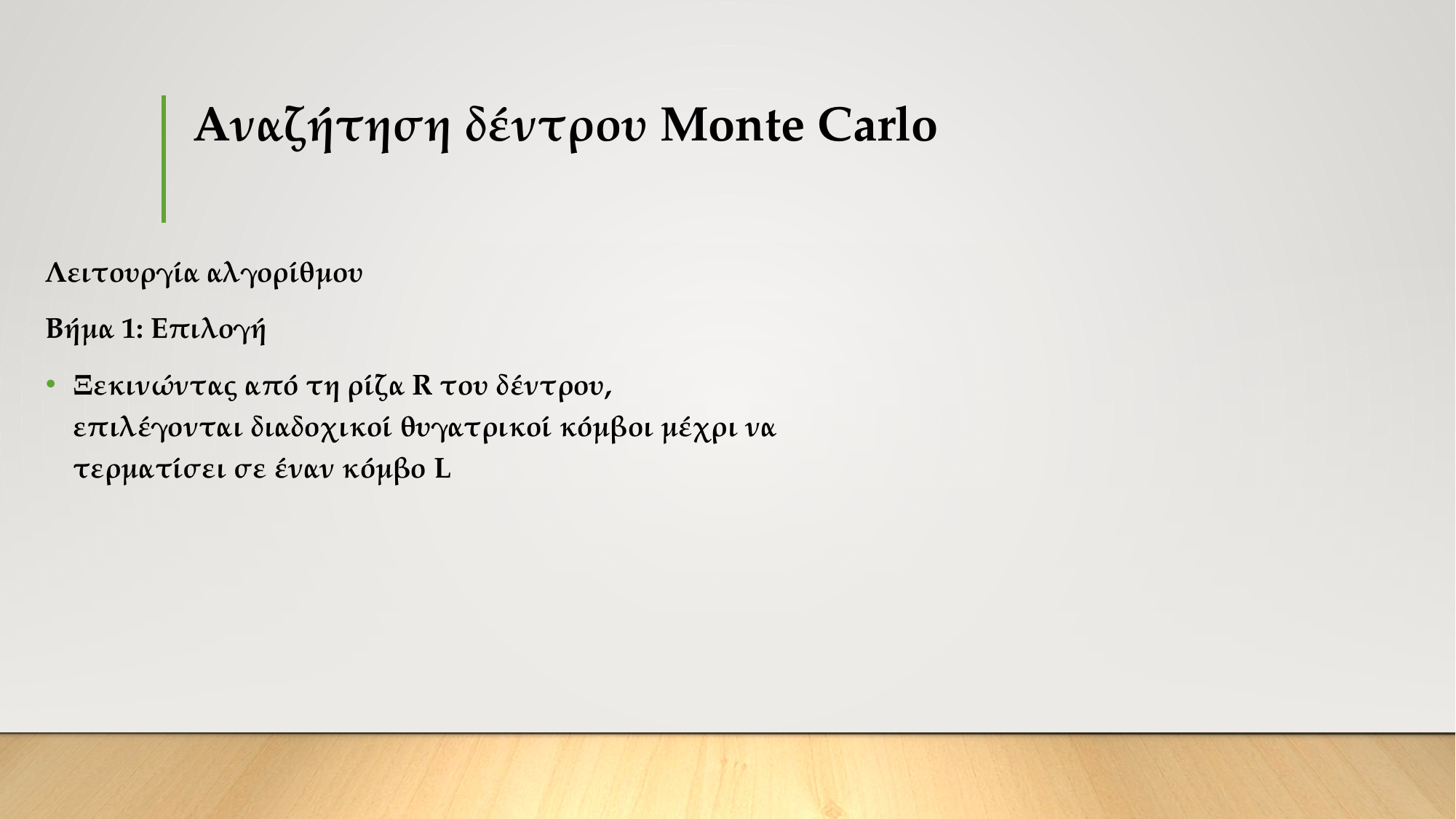

# Αναζήτηση δέντρου Monte Carlo
Λειτουργία αλγορίθμου
Βήμα 1: Επιλογή
Ξεκινώντας από τη ρίζα R του δέντρου, επιλέγονται διαδοχικοί θυγατρικοί κόμβοι μέχρι να τερματίσει σε έναν κόμβο L